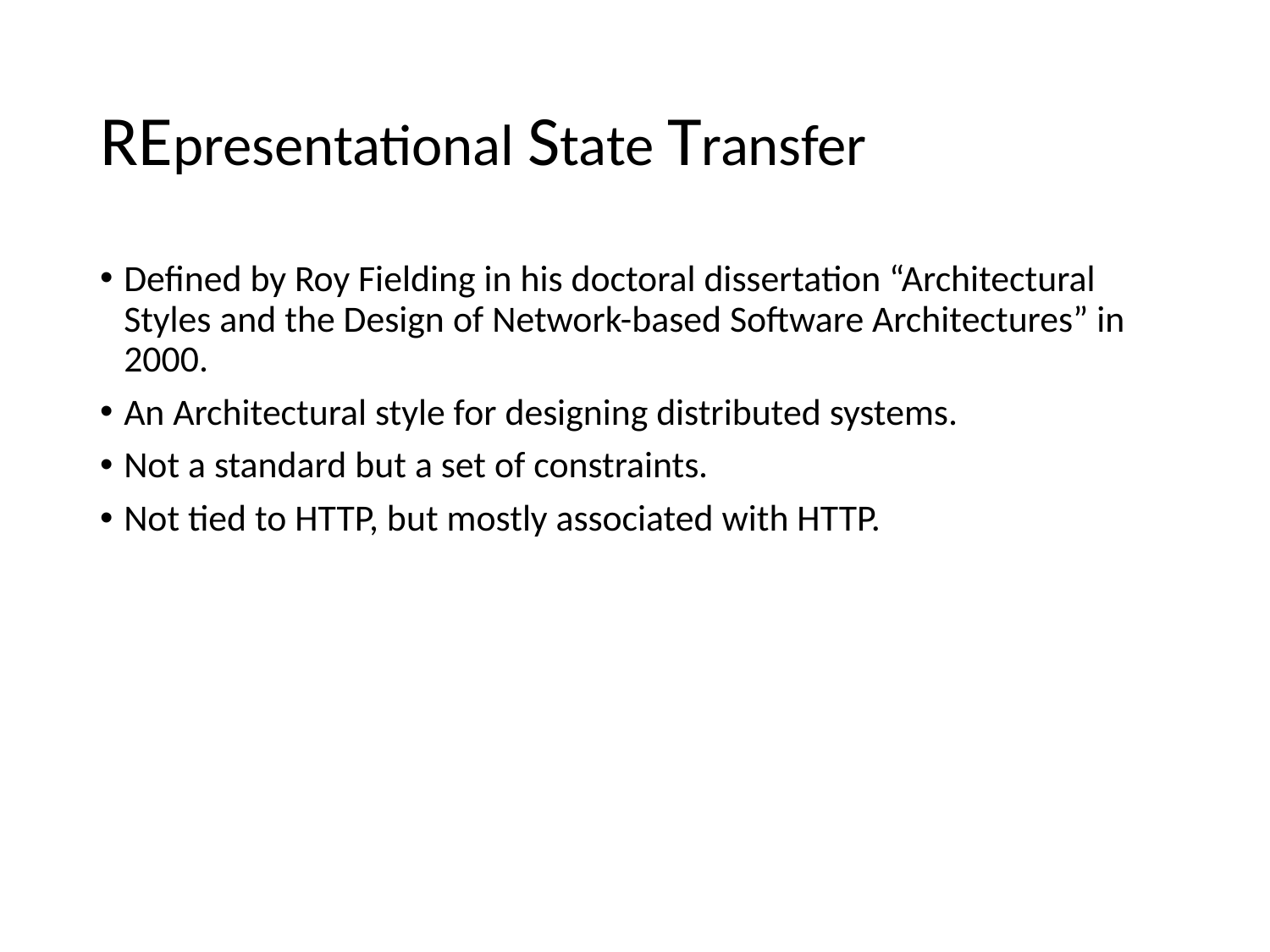

# REpresentational State Transfer
Defined by Roy Fielding in his doctoral dissertation “Architectural Styles and the Design of Network-based Software Architectures” in 2000.
An Architectural style for designing distributed systems.
Not a standard but a set of constraints.
Not tied to HTTP, but mostly associated with HTTP.